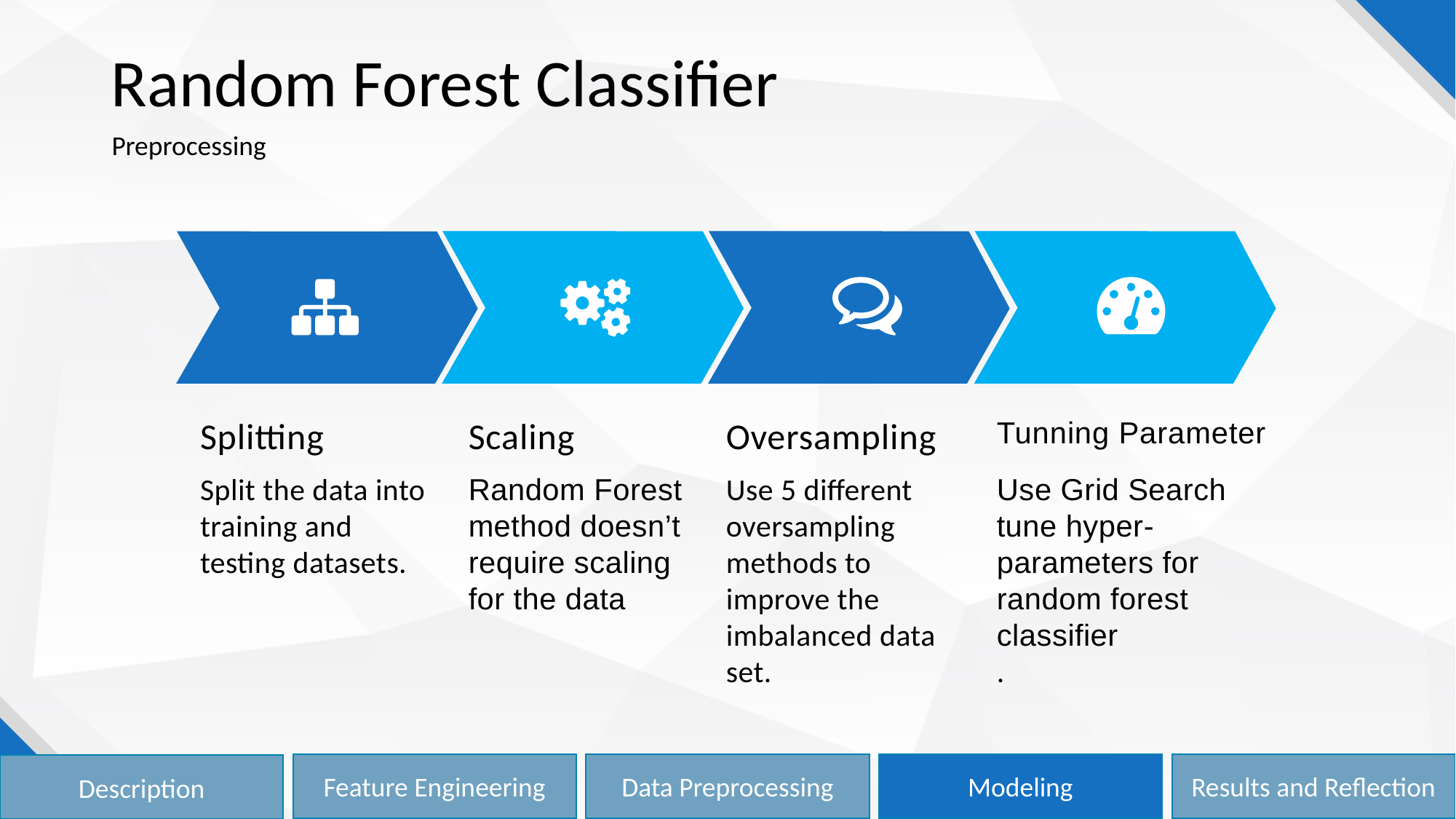

# Random Forest Classifier
Preprocessing

Splitting
Scaling
Oversampling
Tunning Parameter

Split the data into training and testing datasets.
Random Forest method doesn’t require scaling for the data

Use 5 different oversampling methods to improve the imbalanced data set.
Use Grid Search tune hyper-parameters for random forest classifier
.
Results and Reflection
Feature Engineering
Data Preprocessing
Modeling
Description